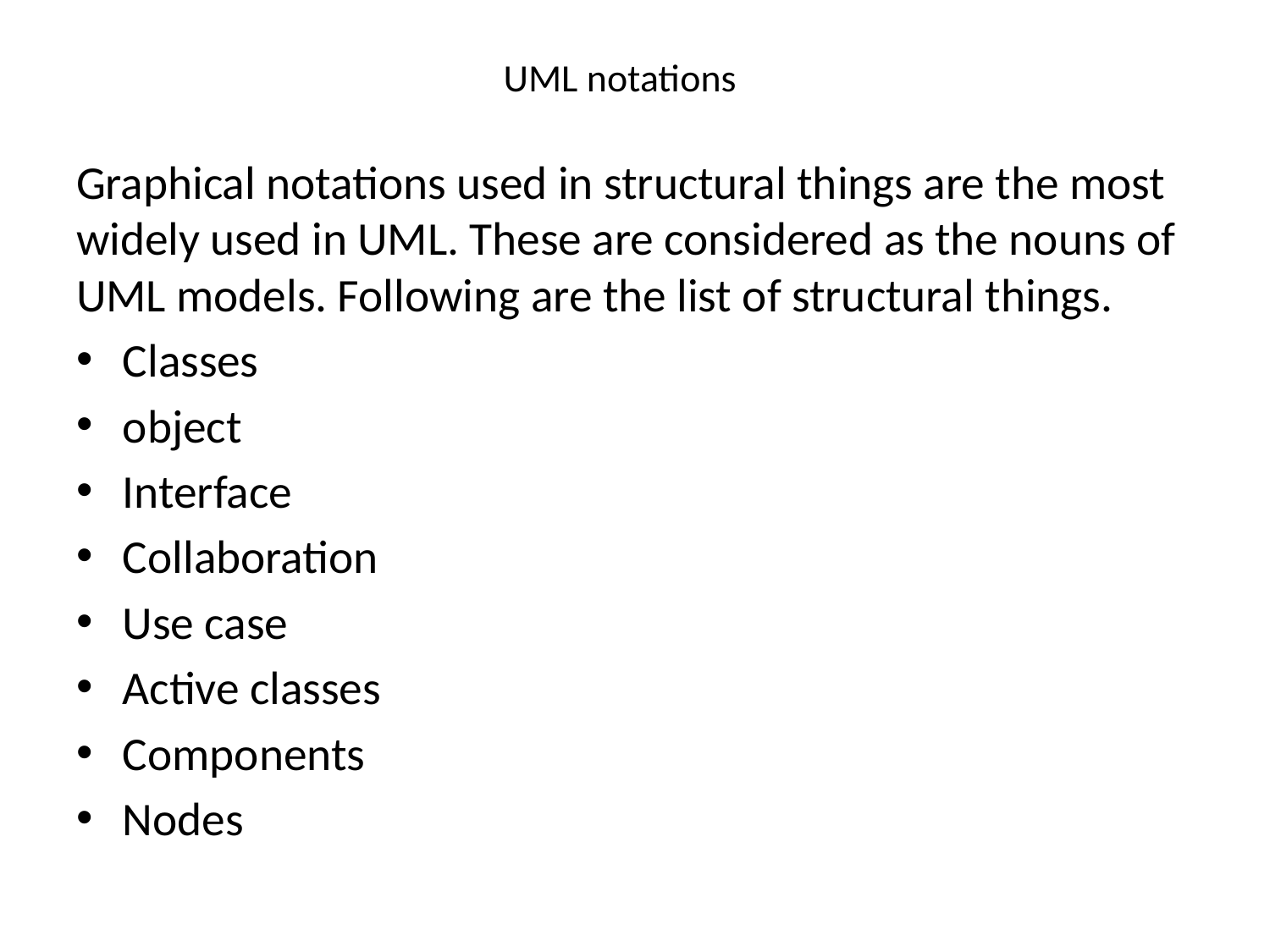

# UML notations
Graphical notations used in structural things are the most widely used in UML. These are considered as the nouns of UML models. Following are the list of structural things.
Classes
object
Interface
Collaboration
Use case
Active classes
Components
Nodes